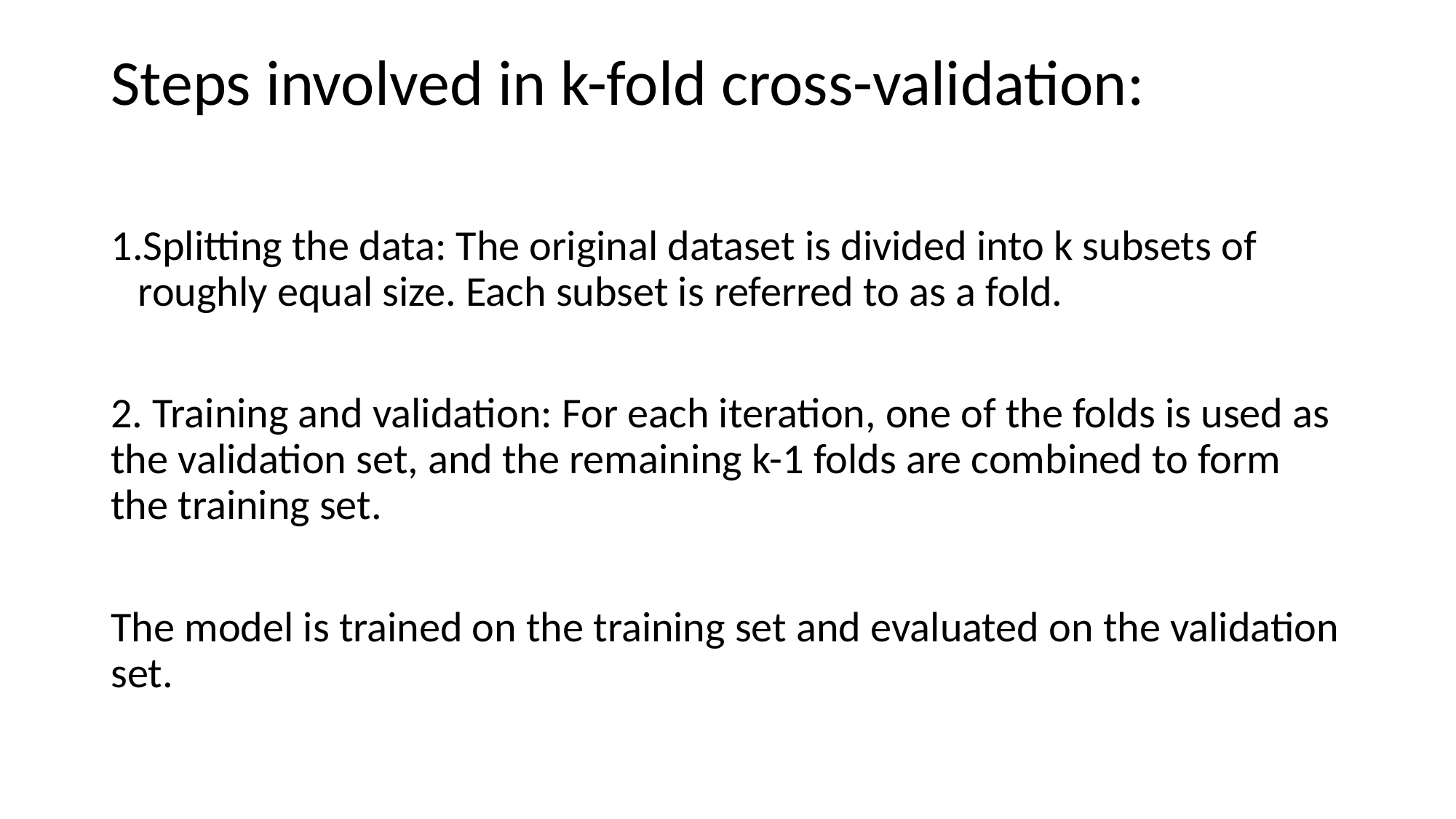

# Steps involved in k-fold cross-validation:
Splitting the data: The original dataset is divided into k subsets of roughly equal size. Each subset is referred to as a fold.

2. Training and validation: For each iteration, one of the folds is used as the validation set, and the remaining k-1 folds are combined to form the training set.

The model is trained on the training set and evaluated on the validation set.